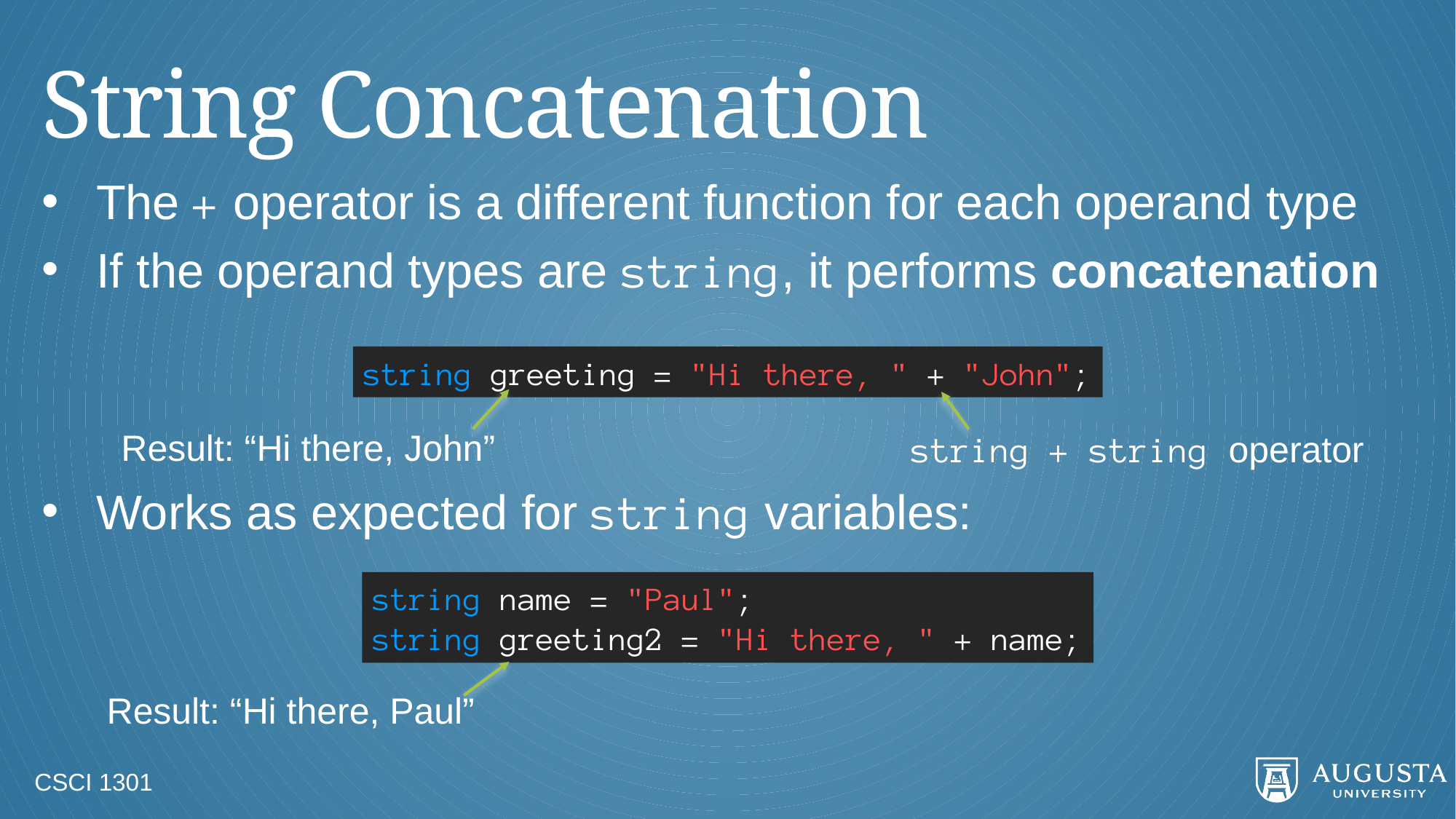

# String Concatenation
The + operator is a different function for each operand type
If the operand types are string, it performs concatenation

Works as expected for string variables:
string greeting = "Hi there, " + "John";
Result: “Hi there, John”
string + string operator
string name = "Paul";
string greeting2 = "Hi there, " + name;
Result: “Hi there, Paul”
CSCI 1301